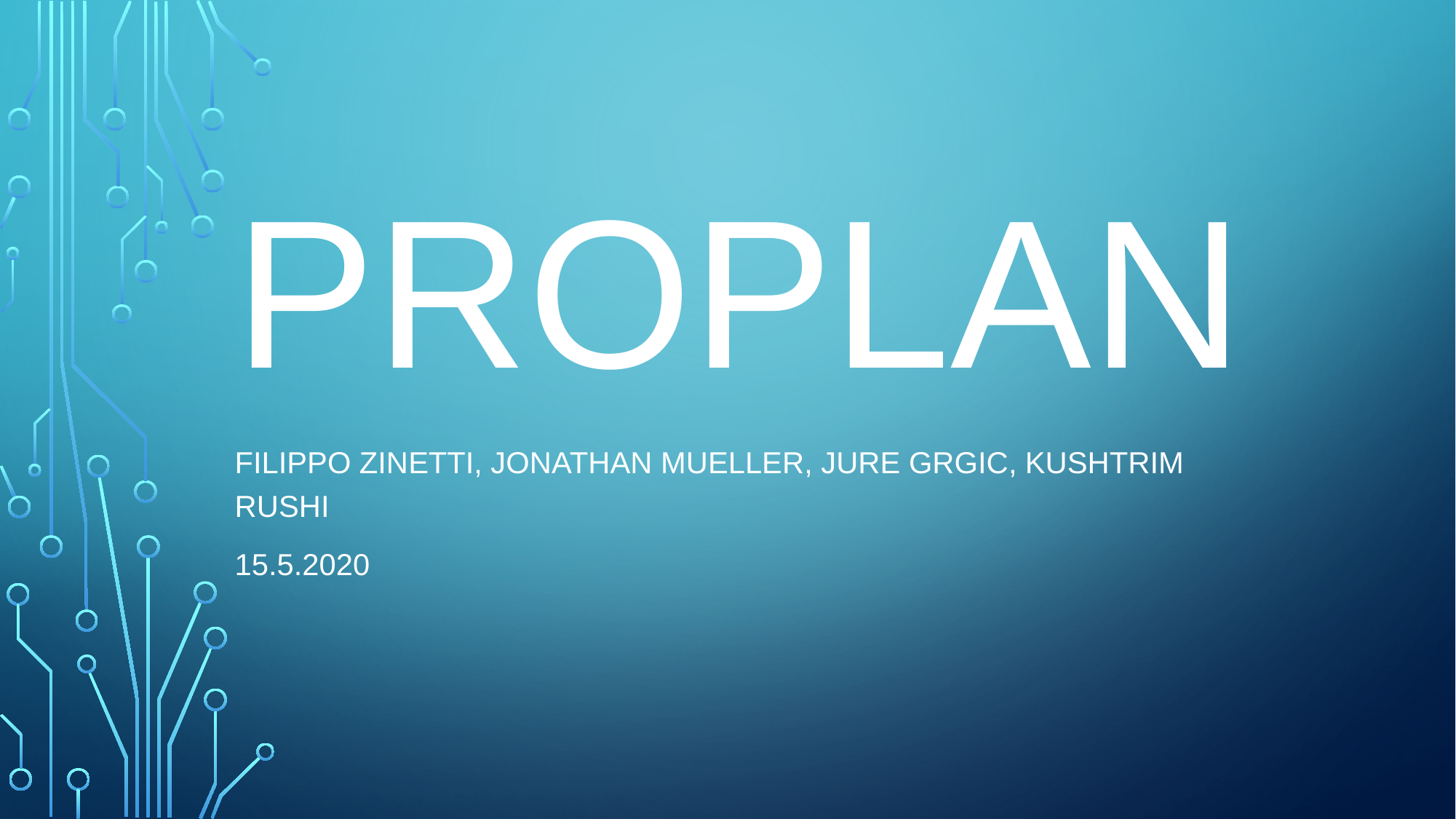

# Proplan
Filippo Zinetti, Jonathan Mueller, Jure Grgic, Kushtrim Rushi
15.5.2020